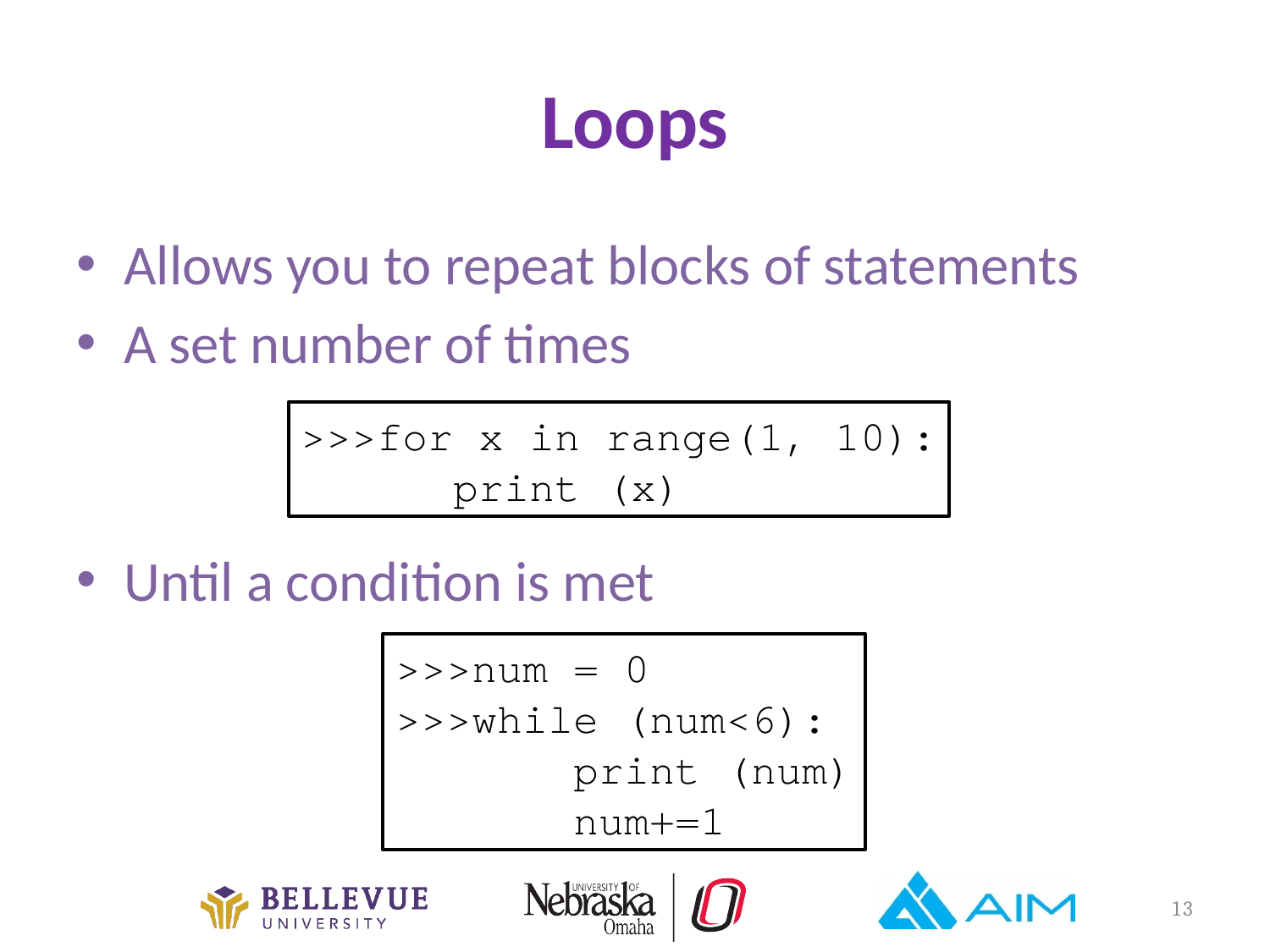

# Loops
Allows you to repeat blocks of statements
A set number of times

Until a condition is met

>>>for x in range(1, 10):
      print (x)
>>>num = 0
>>>while (num<6):
       print (num)
       num+=1
13